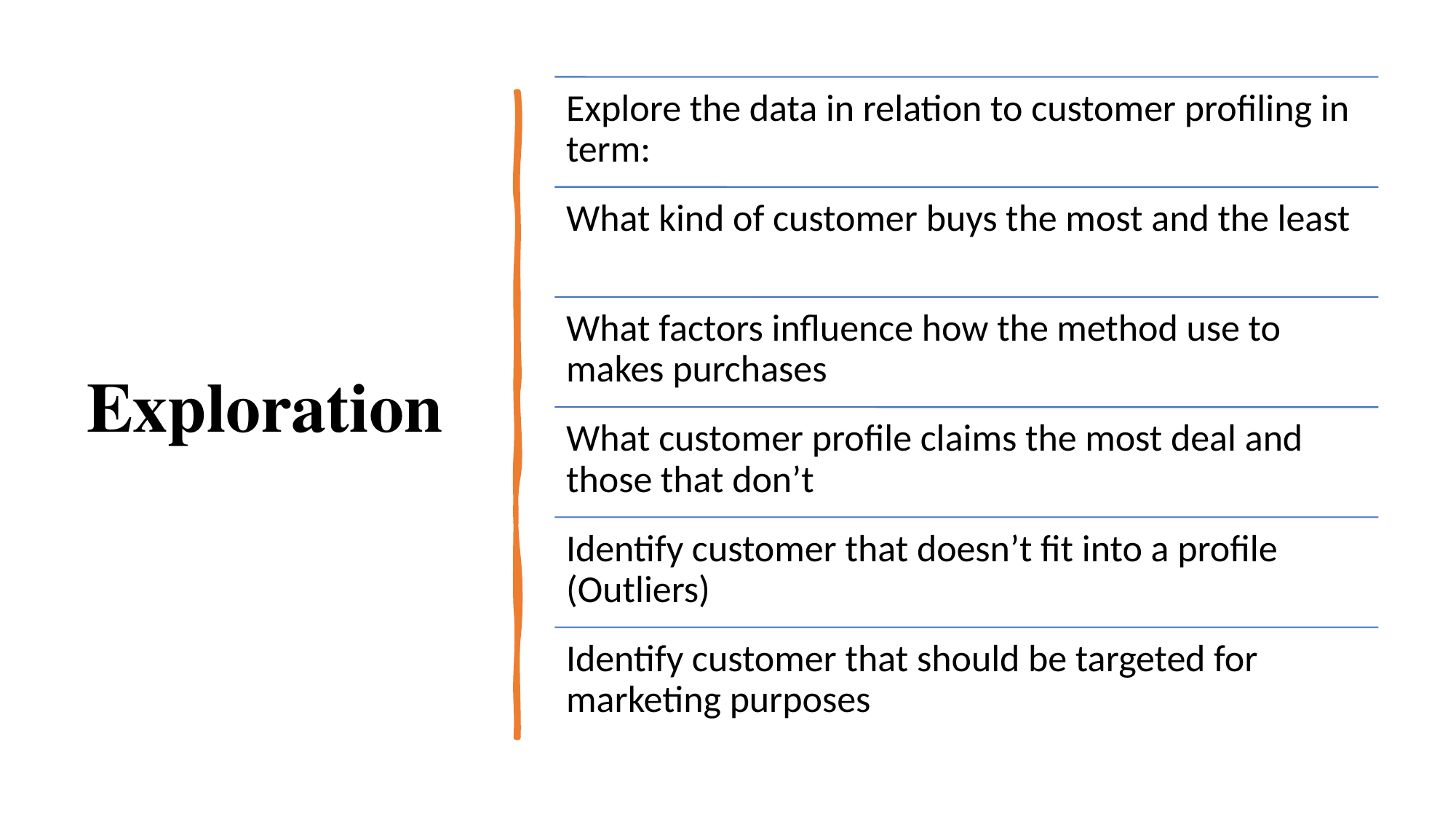

Explore the data in relation to customer profiling in term:
What kind of customer buys the most and the least
What factors influence how the method use to makes purchases
What customer profile claims the most deal and those that don’t
Identify customer that doesn’t fit into a profile (Outliers)
Identify customer that should be targeted for marketing purposes
# Exploration